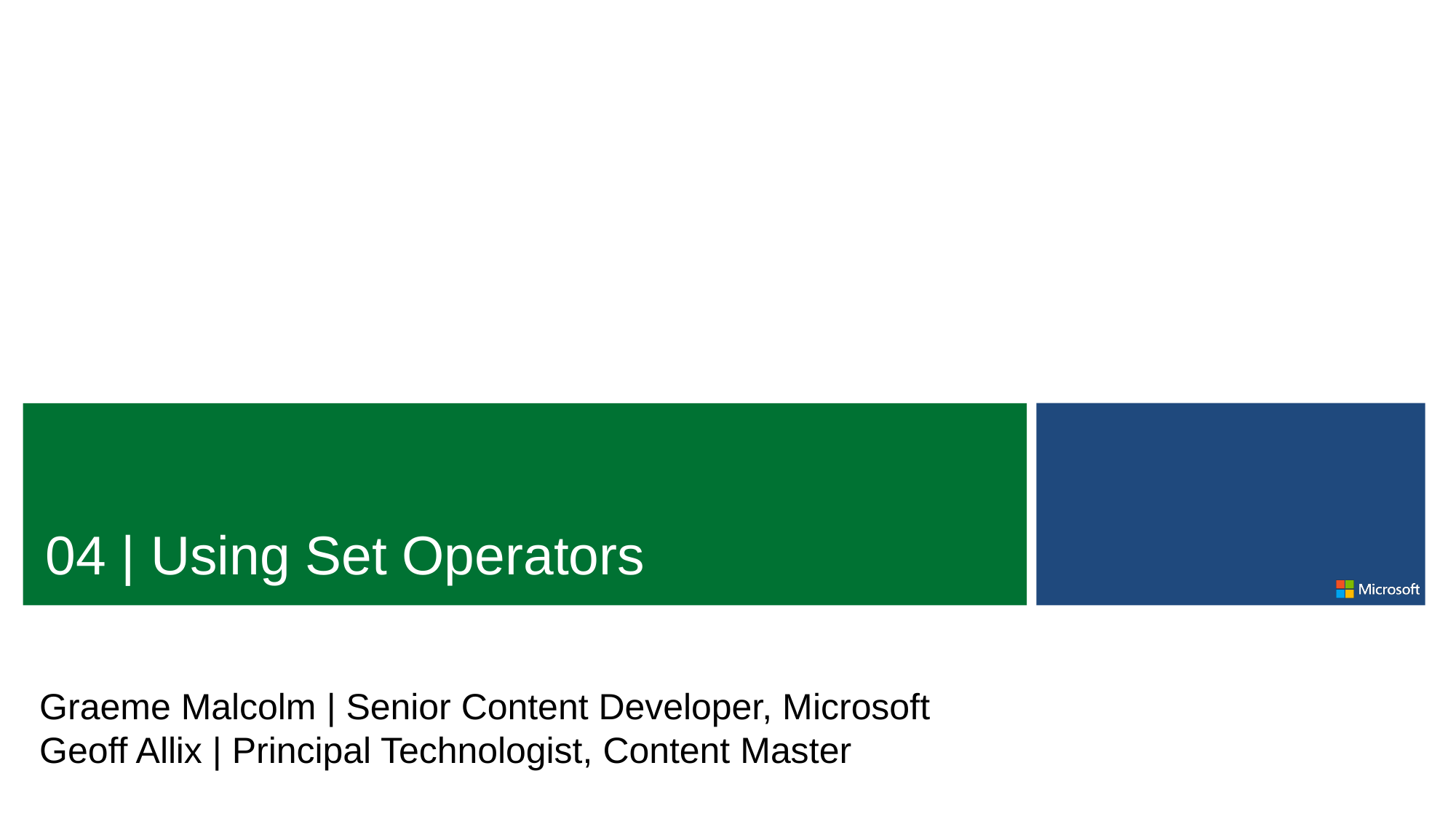

04 | Using Set Operators
Graeme Malcolm | Senior Content Developer, Microsoft
Geoff Allix | Principal Technologist, Content Master